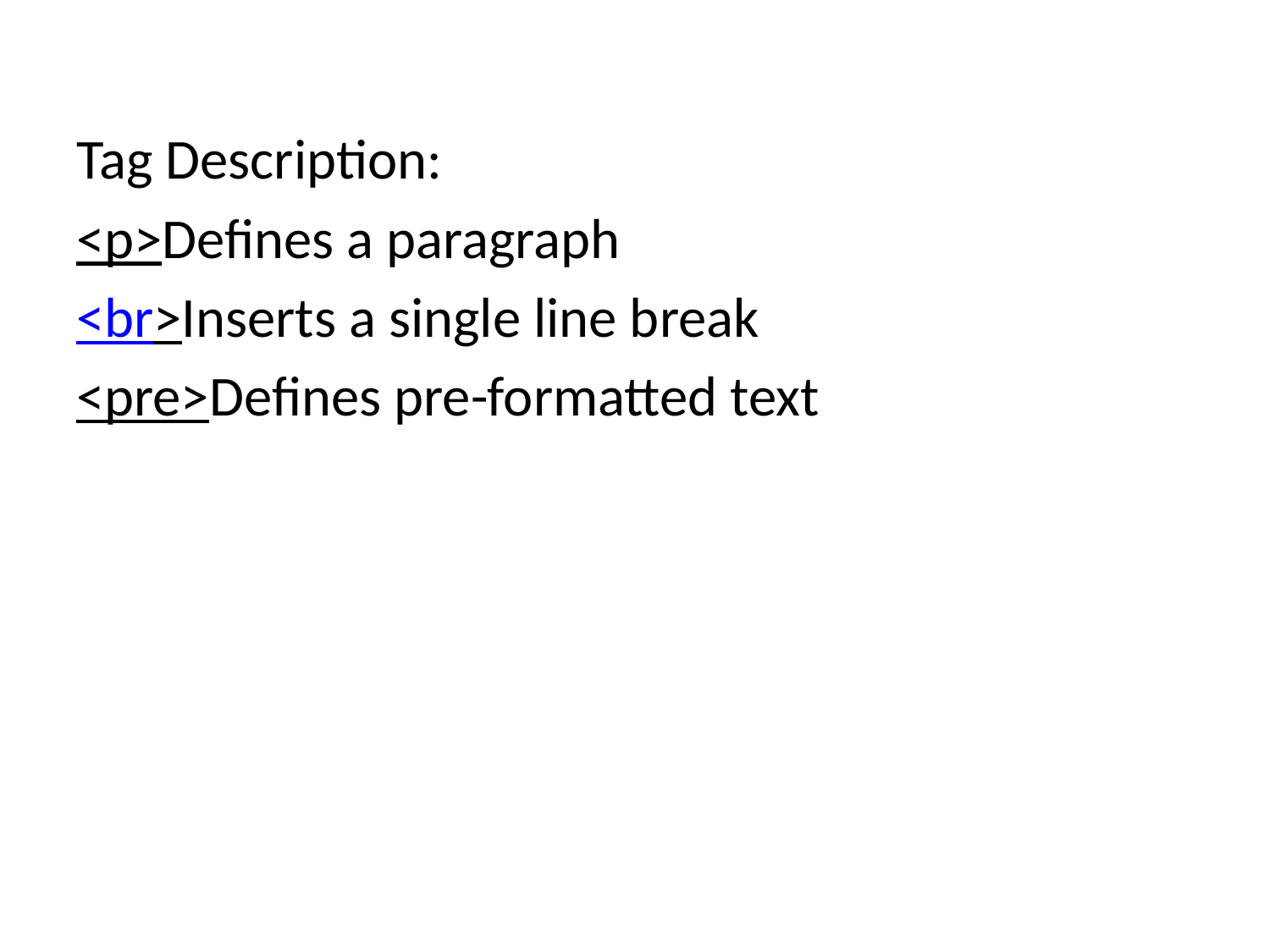

Tag Description:
<p>Defines a paragraph
<br>Inserts a single line break
<pre>Defines pre-formatted text